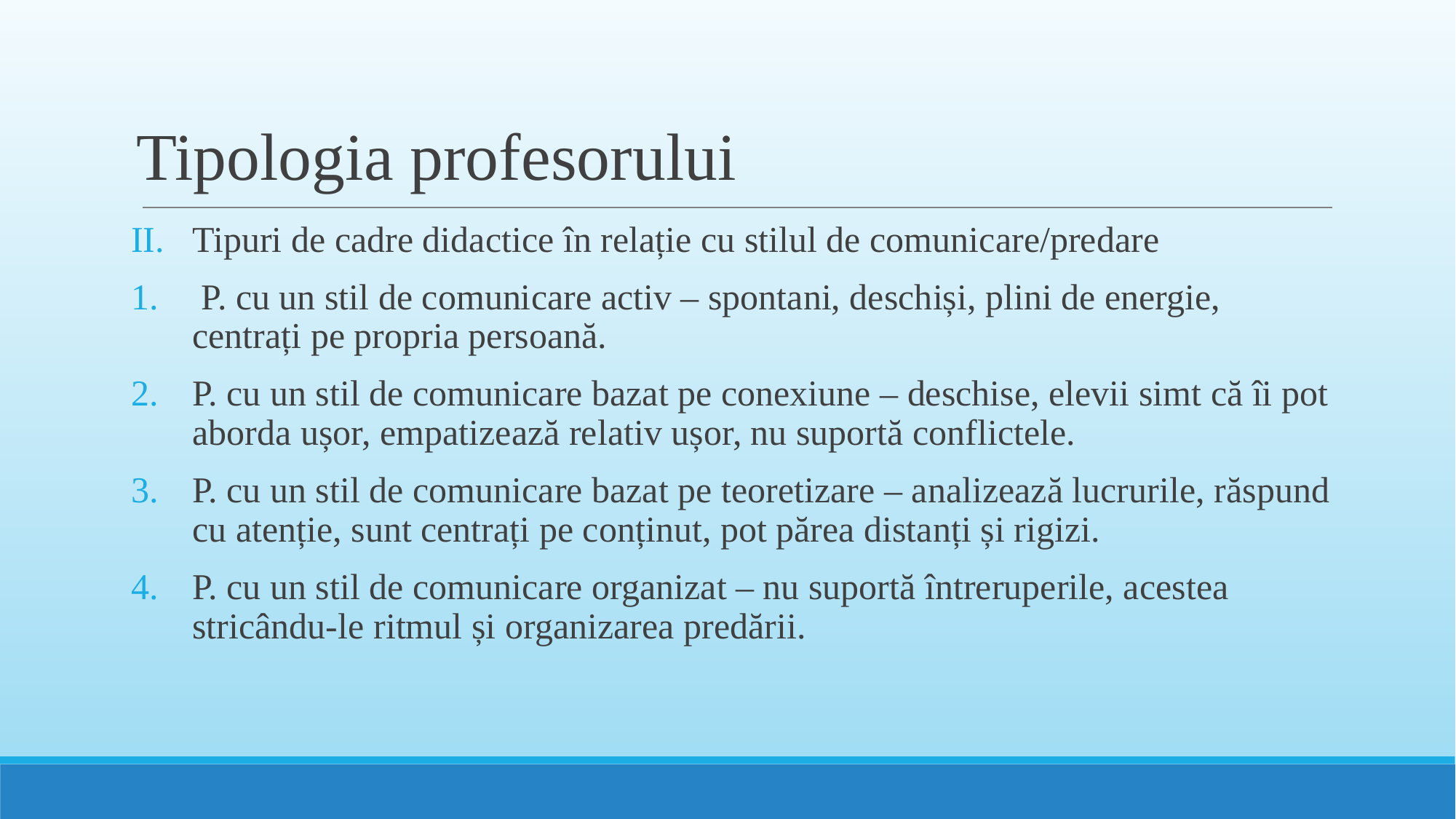

# Tipologia profesorului
Tipuri de cadre didactice în relație cu stilul de comunicare/predare
 P. cu un stil de comunicare activ – spontani, deschiși, plini de energie, centrați pe propria persoană.
P. cu un stil de comunicare bazat pe conexiune – deschise, elevii simt că îi pot aborda ușor, empatizează relativ ușor, nu suportă conflictele.
P. cu un stil de comunicare bazat pe teoretizare – analizează lucrurile, răspund cu atenție, sunt centrați pe conținut, pot părea distanți și rigizi.
P. cu un stil de comunicare organizat – nu suportă întreruperile, acestea stricându-le ritmul și organizarea predării.